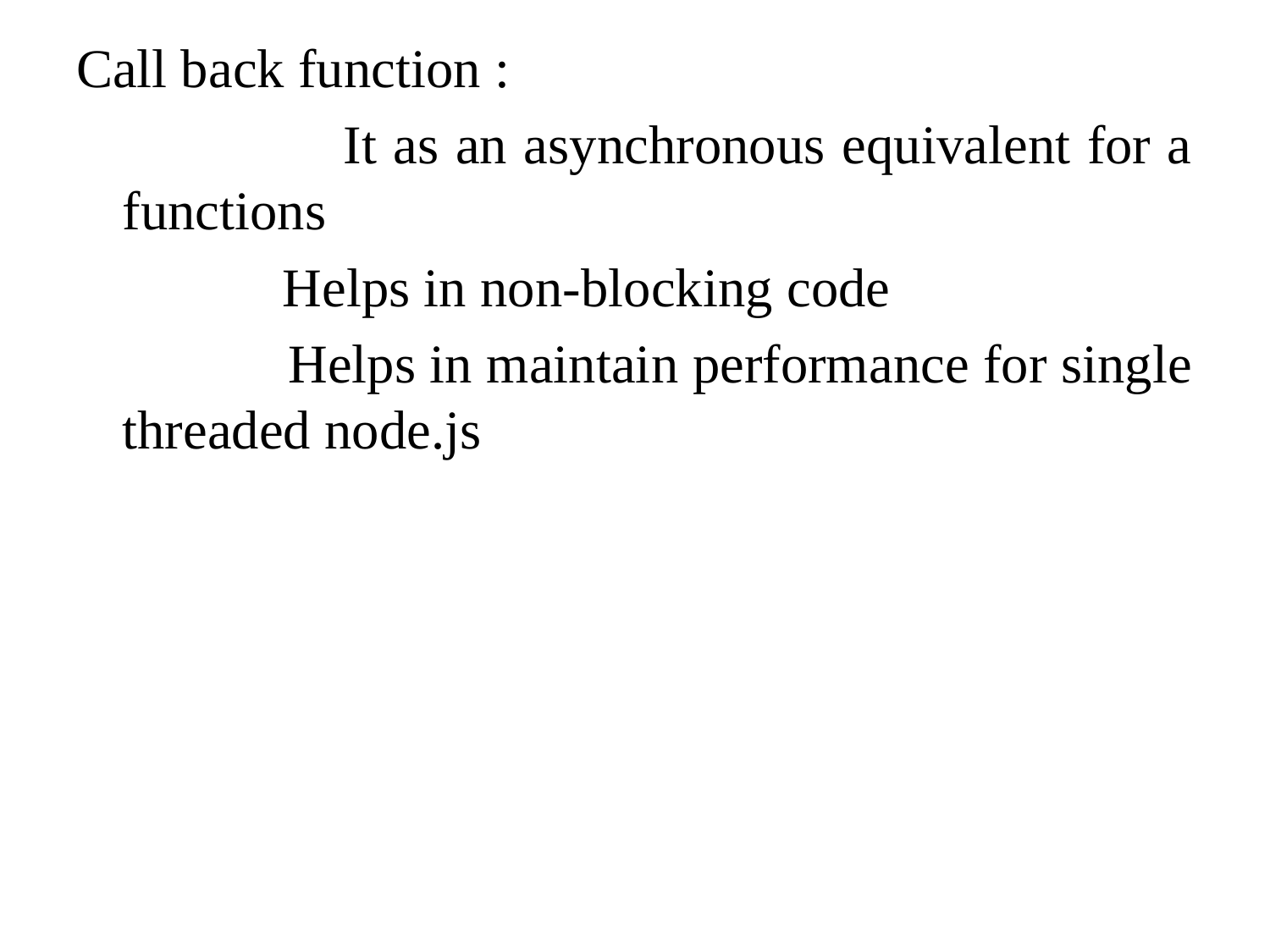

Call back function :
                It as an asynchronous equivalent for a functions
               Helps in non-blocking code
               Helps in maintain performance for single threaded node.js